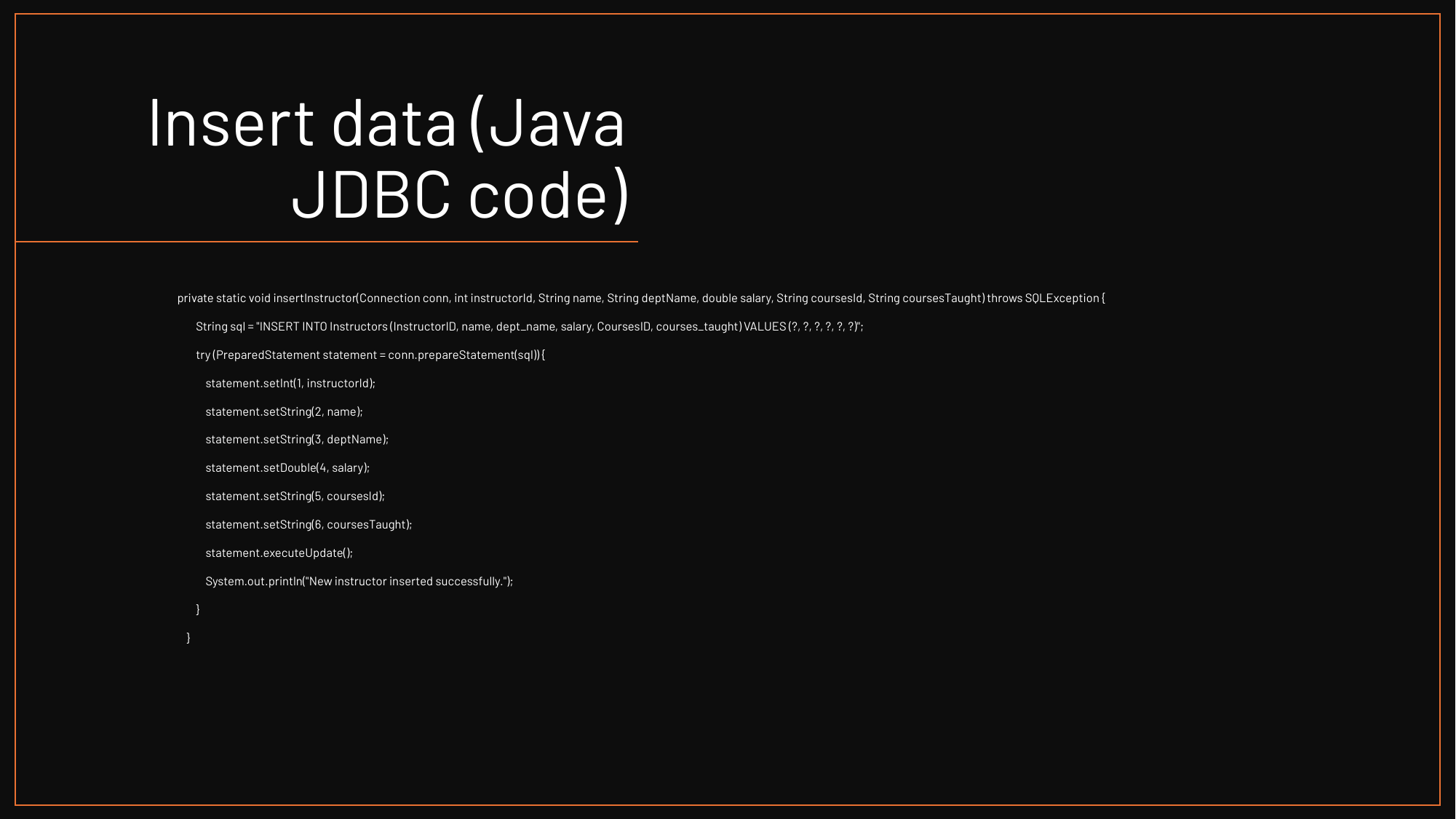

# Insert data (Java JDBC code)
private static void insertInstructor(Connection conn, int instructorId, String name, String deptName, double salary, String coursesId, String coursesTaught) throws SQLException {
        String sql = "INSERT INTO Instructors (InstructorID, name, dept_name, salary, CoursesID, courses_taught) VALUES (?, ?, ?, ?, ?, ?)";
        try (PreparedStatement statement = conn.prepareStatement(sql)) {
            statement.setInt(1, instructorId);
            statement.setString(2, name);
            statement.setString(3, deptName);
            statement.setDouble(4, salary);
            statement.setString(5, coursesId);
            statement.setString(6, coursesTaught);
            statement.executeUpdate();
            System.out.println("New instructor inserted successfully.");
        }
    }